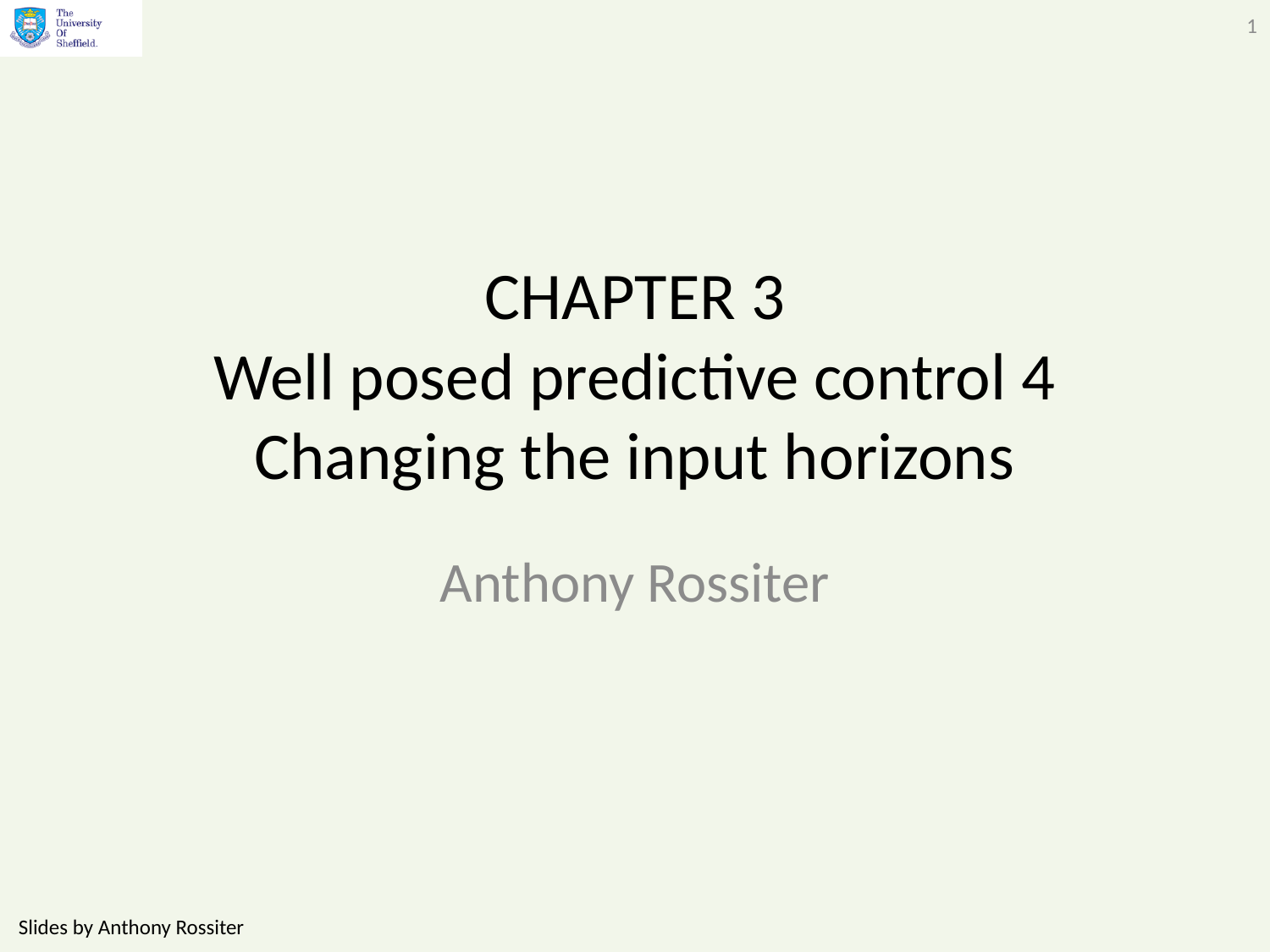

1
# CHAPTER 3 Well posed predictive control 4 Changing the input horizons
Anthony Rossiter
Slides by Anthony Rossiter